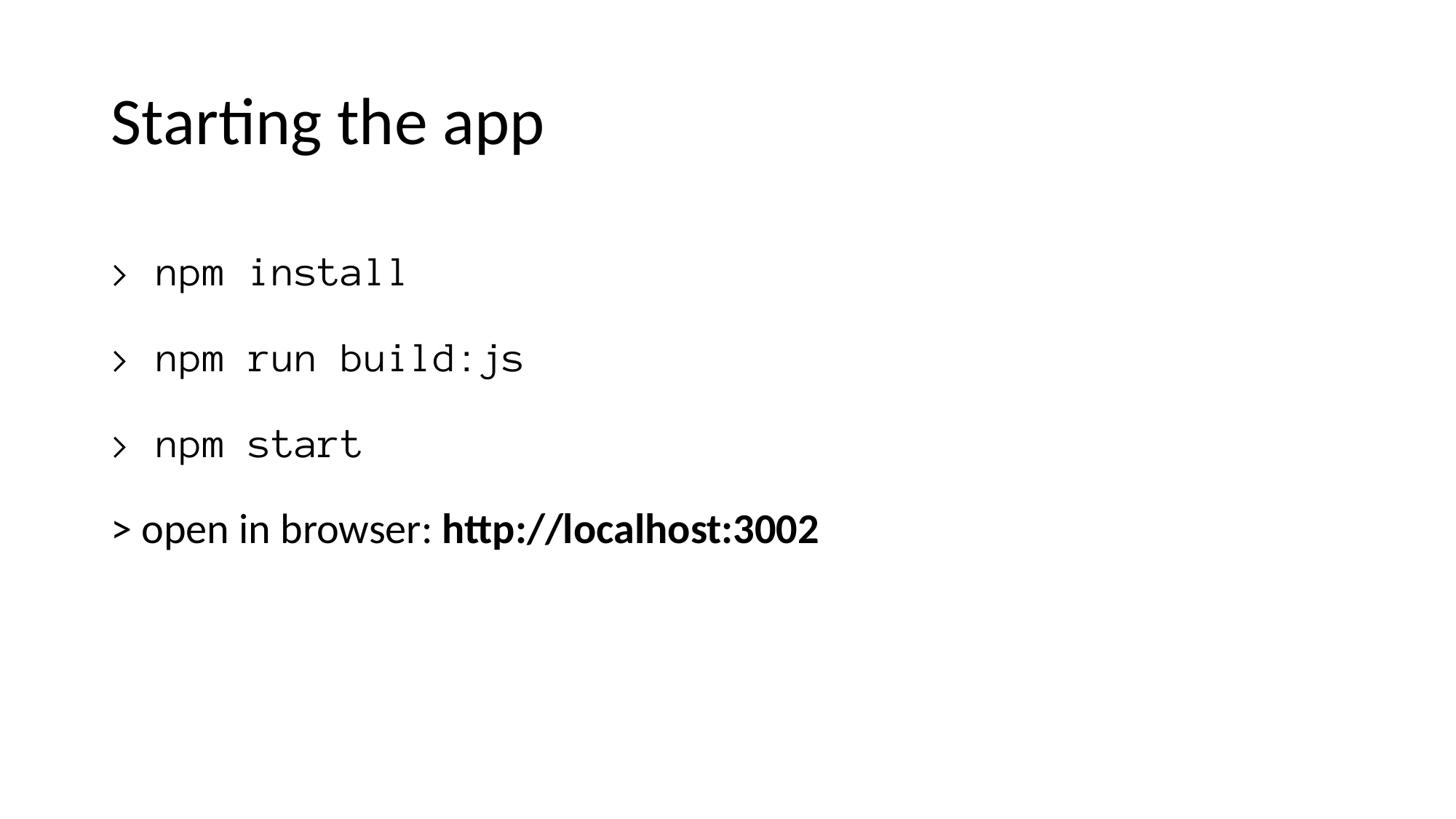

# Starting the app
> npm install
> npm run build:js
> npm start
> open in browser: http://localhost:3002